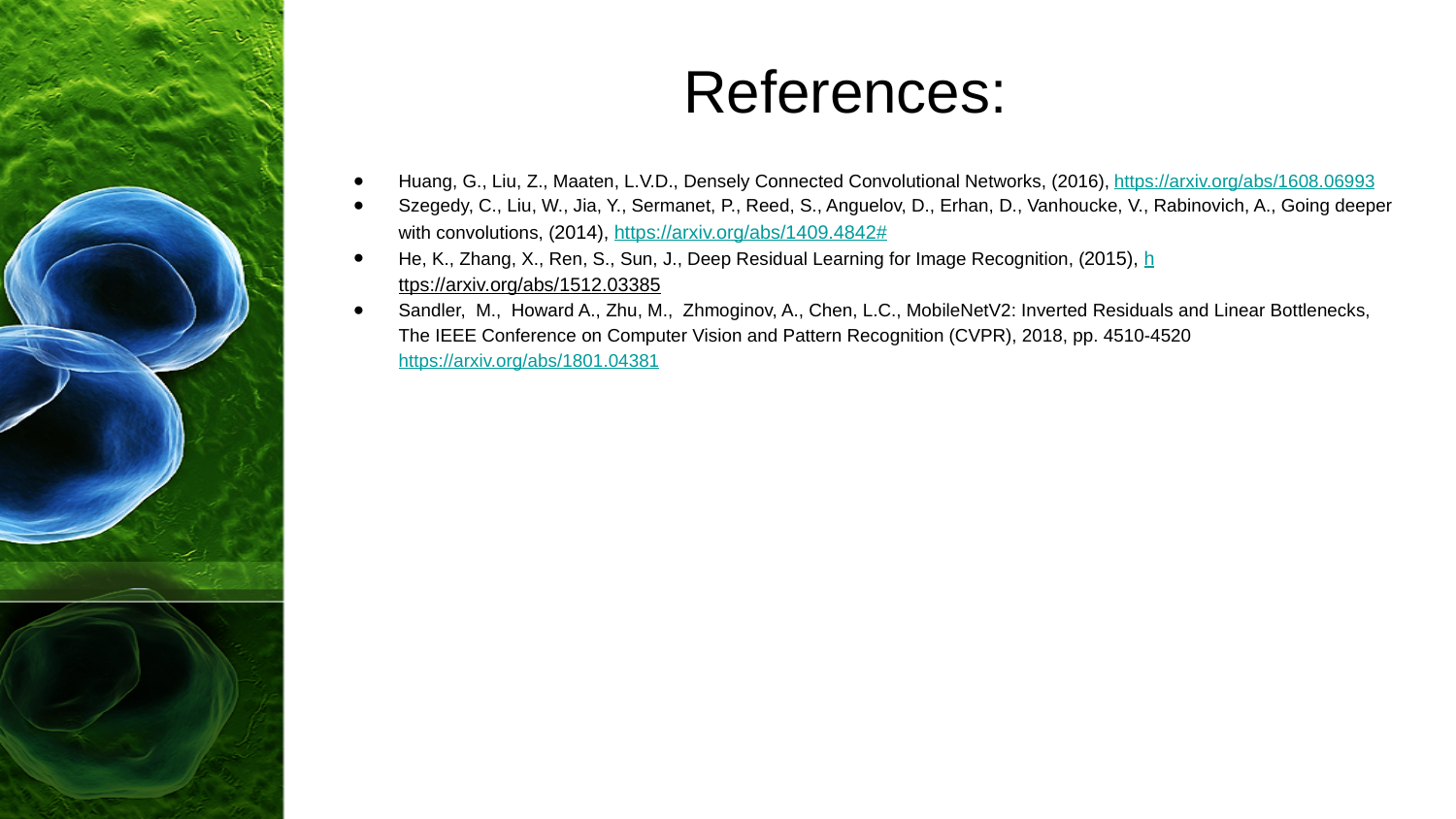

# References:
Huang, G., Liu, Z., Maaten, L.V.D., Densely Connected Convolutional Networks, (2016), https://arxiv.org/abs/1608.06993
Szegedy, C., Liu, W., Jia, Y., Sermanet, P., Reed, S., Anguelov, D., Erhan, D., Vanhoucke, V., Rabinovich, A., Going deeper with convolutions, (2014), https://arxiv.org/abs/1409.4842#
He, K., Zhang, X., Ren, S., Sun, J., Deep Residual Learning for Image Recognition, (2015), https://arxiv.org/abs/1512.03385
Sandler,  M.,  Howard A., Zhu, M.,  Zhmoginov, A., Chen, L.C., MobileNetV2: Inverted Residuals and Linear Bottlenecks, The IEEE Conference on Computer Vision and Pattern Recognition (CVPR), 2018, pp. 4510-4520 https://arxiv.org/abs/1801.04381